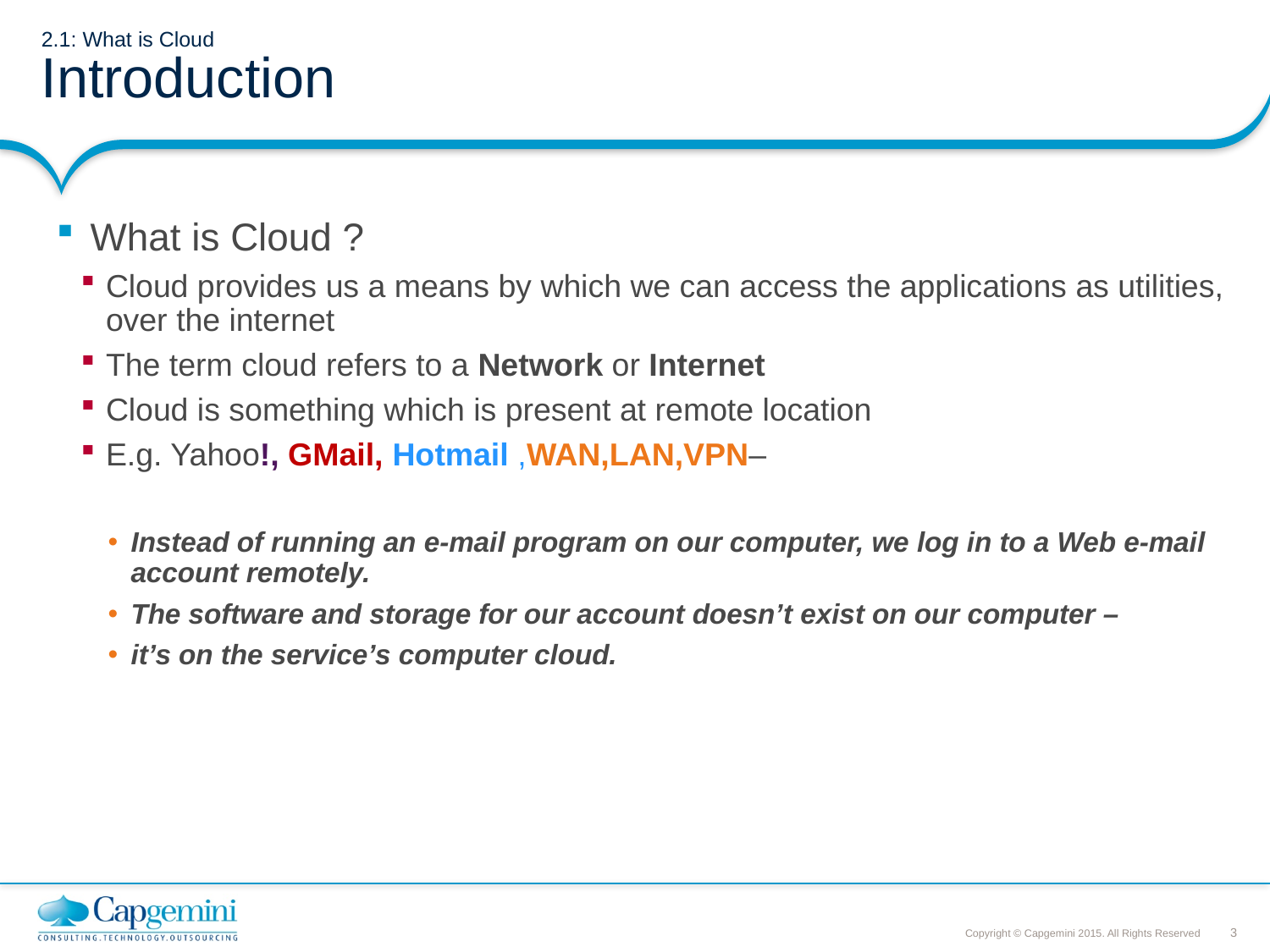

# 2.1: What is Cloud Introduction
 What is Cloud ?
Cloud provides us a means by which we can access the applications as utilities, over the internet
The term cloud refers to a Network or Internet
Cloud is something which is present at remote location
E.g. Yahoo!, GMail, Hotmail ,WAN,LAN,VPN–

Instead of running an e-mail program on our computer, we log in to a Web e-mail account remotely.
The software and storage for our account doesn’t exist on our computer –
it’s on the service’s computer cloud.